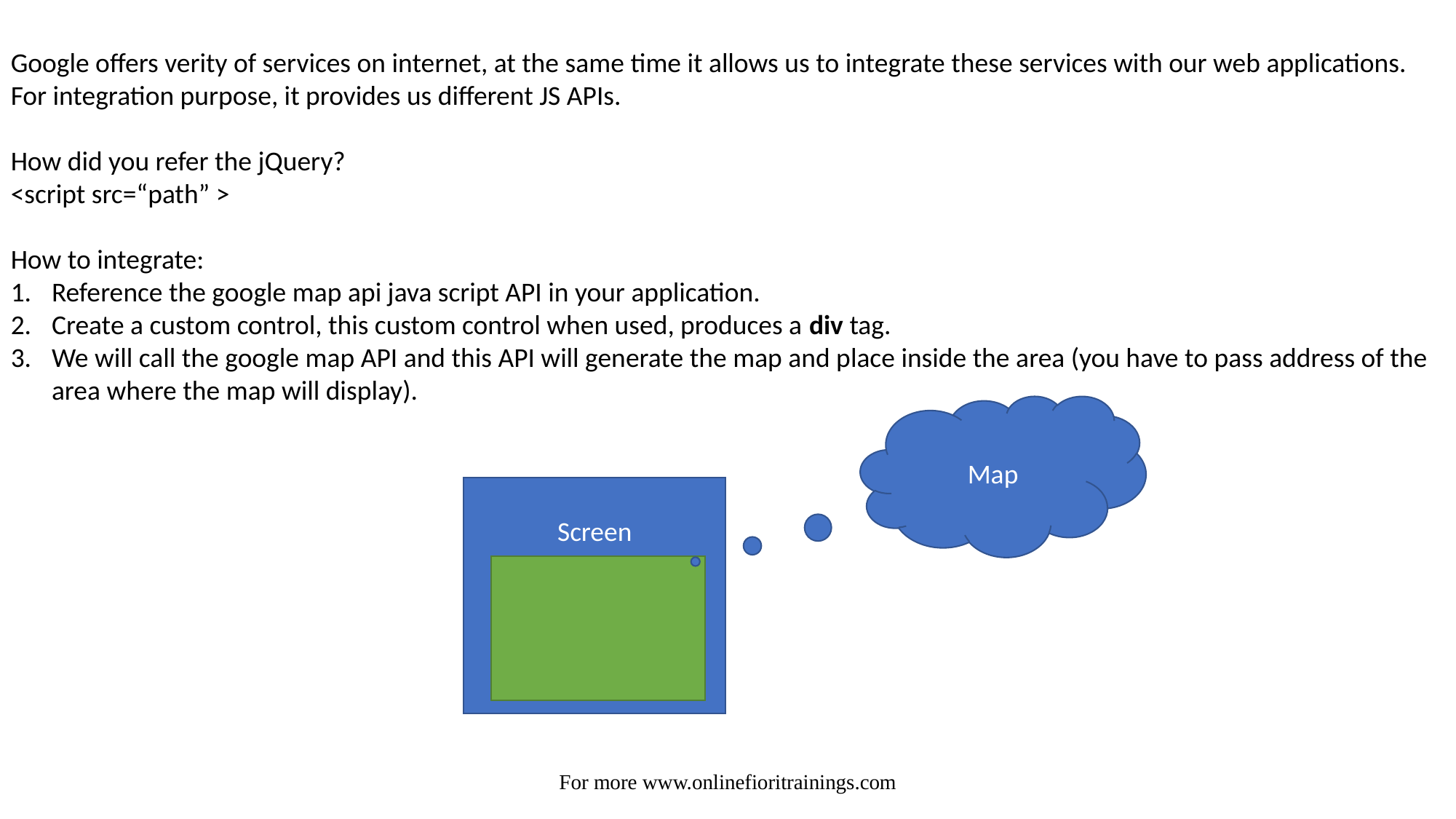

Google offers verity of services on internet, at the same time it allows us to integrate these services with our web applications. For integration purpose, it provides us different JS APIs.

How did you refer the jQuery?
<script src=“path” >

How to integrate:
Reference the google map api java script API in your application.
Create a custom control, this custom control when used, produces a div tag.
We will call the google map API and this API will generate the map and place inside the area (you have to pass address of the area where the map will display).

Map
Screen

For more www.onlinefioritrainings.com